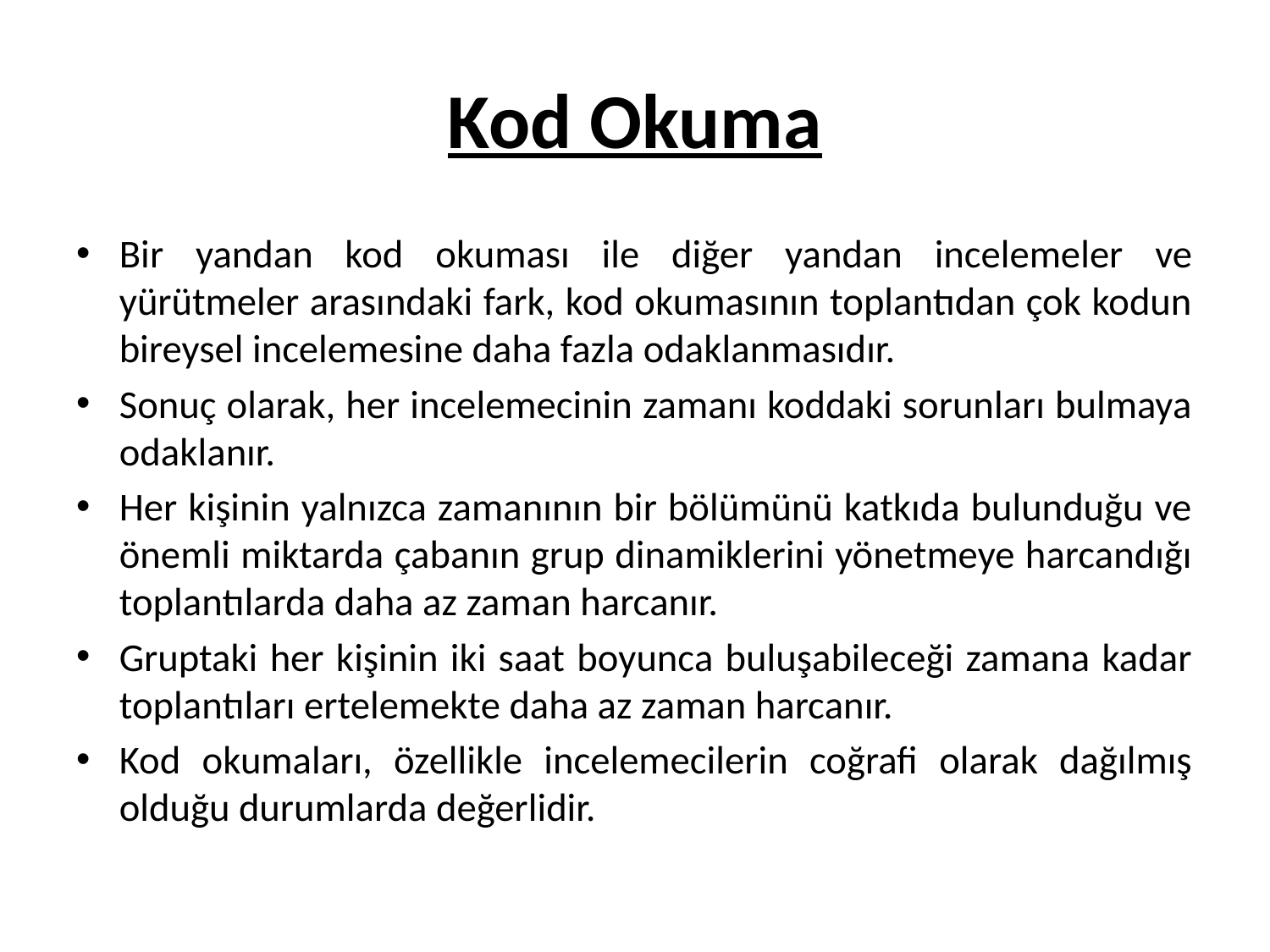

# Kod Okuma
Bir yandan kod okuması ile diğer yandan incelemeler ve yürütmeler arasındaki fark, kod okumasının toplantıdan çok kodun bireysel incelemesine daha fazla odaklanmasıdır.
Sonuç olarak, her incelemecinin zamanı koddaki sorunları bulmaya odaklanır.
Her kişinin yalnızca zamanının bir bölümünü katkıda bulunduğu ve önemli miktarda çabanın grup dinamiklerini yönetmeye harcandığı toplantılarda daha az zaman harcanır.
Gruptaki her kişinin iki saat boyunca buluşabileceği zamana kadar toplantıları ertelemekte daha az zaman harcanır.
Kod okumaları, özellikle incelemecilerin coğrafi olarak dağılmış olduğu durumlarda değerlidir.